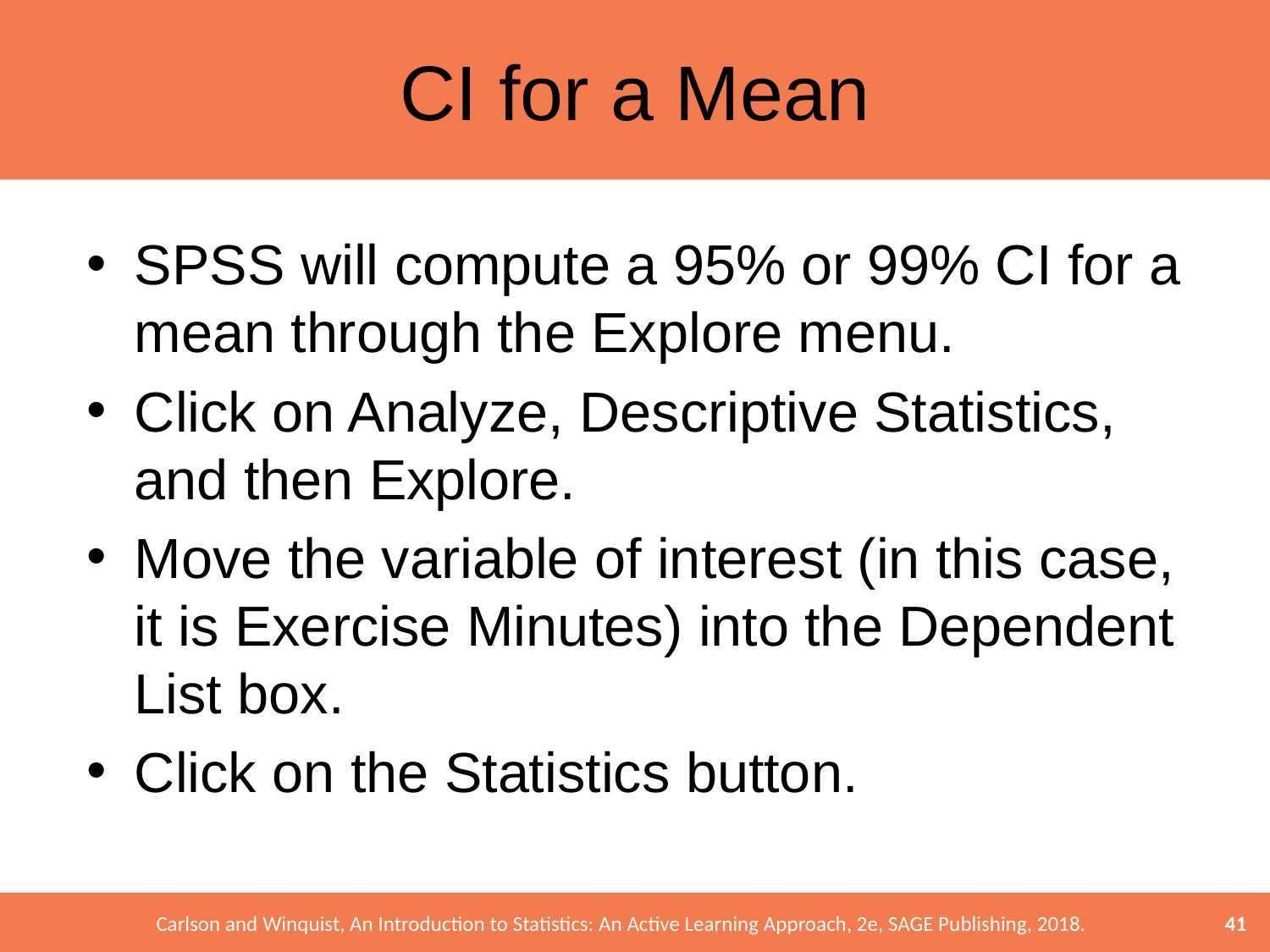

# CI for a Mean
SPSS will compute a 95% or 99% CI for a mean through the Explore menu.
Click on Analyze, Descriptive Statistics, and then Explore.
Move the variable of interest (in this case, it is Exercise Minutes) into the Dependent List box.
Click on the Statistics button.
41
Carlson and Winquist, An Introduction to Statistics: An Active Learning Approach, 2e, SAGE Publishing, 2018.